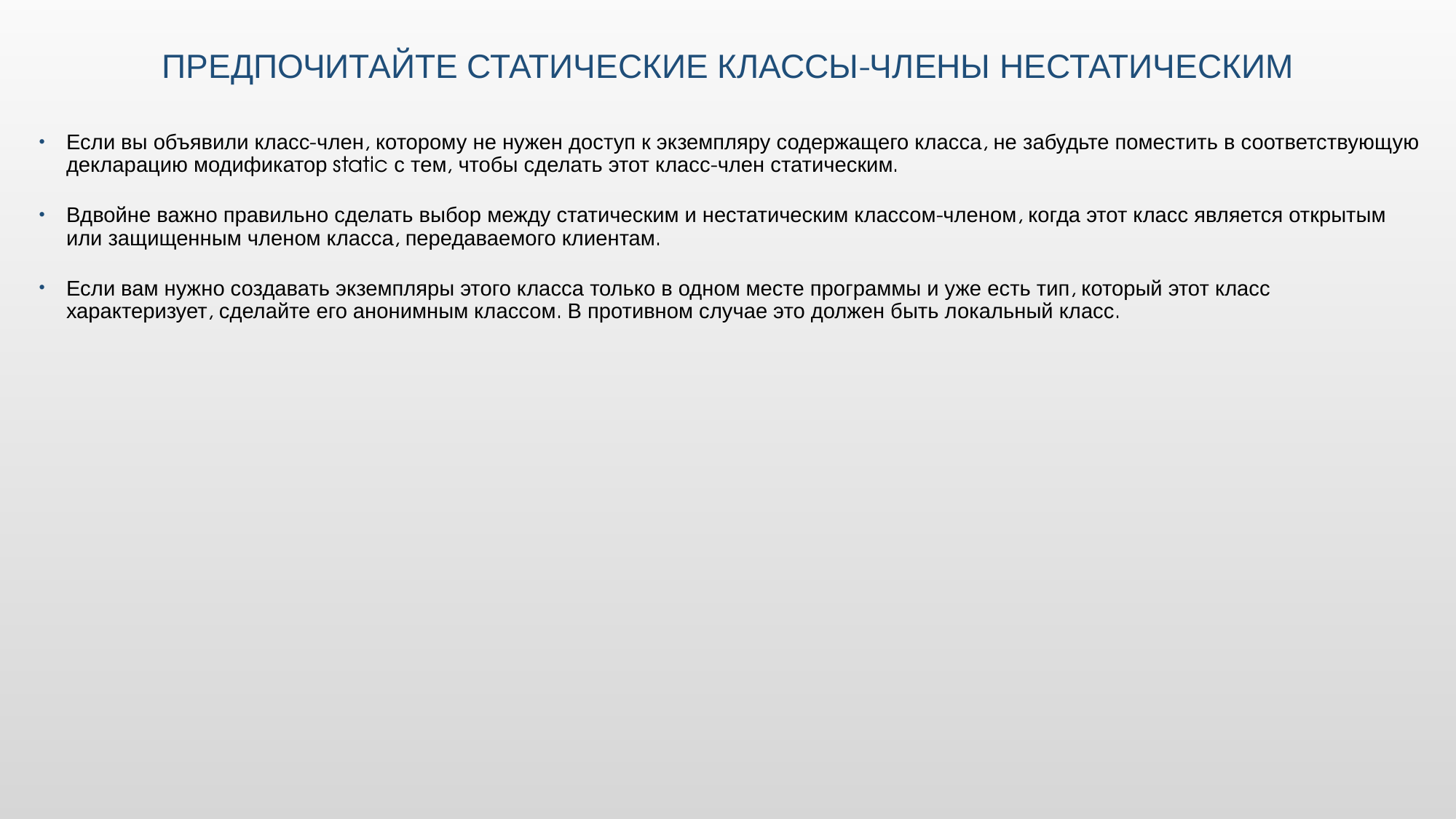

# Предпочитайте статические классы-члены нестатическим
Если вы объявили класс-член, которому не нужен доступ к экземпляру содержащего класса, не забудьте поместить в соответствующую декларацию модификатор static с тем, чтобы сделать этот класс-член статическим.
Вдвойне важно правильно сделать выбор между статическим и нестатическим классом-членом, когда этот класс является открытым или защищенным членом класса, передаваемого клиентам.
Если вам нужно создавать экземпляры этого класса только в одном месте программы и уже есть тип, который этот класс характеризует, сделайте его анонимным классом. В противном случае это должен быть локальный класс.